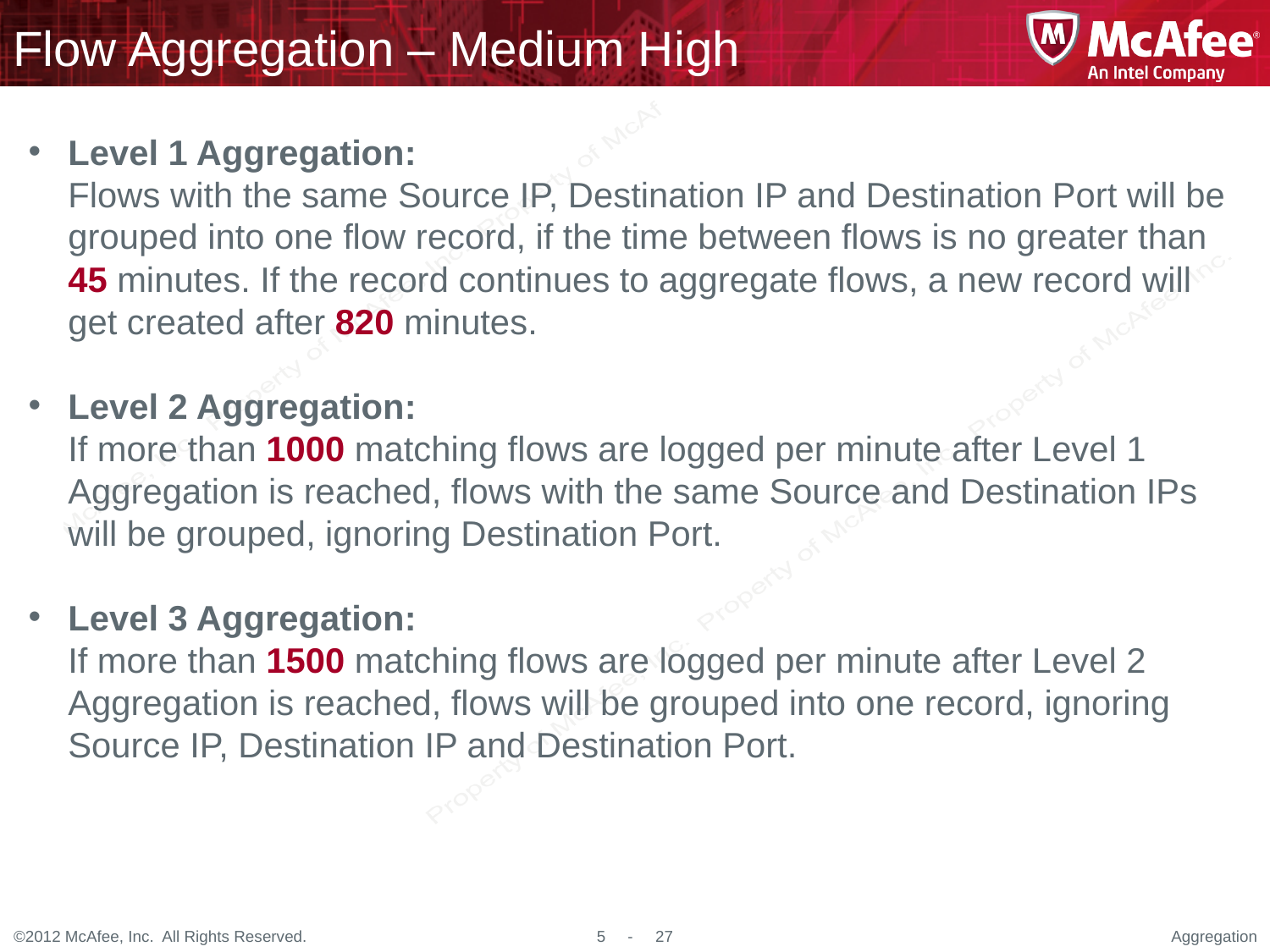

# Flow Aggregation – Medium High
Level 1 Aggregation:
Flows with the same Source IP, Destination IP and Destination Port will be grouped into one flow record, if the time between flows is no greater than 45 minutes. If the record continues to aggregate flows, a new record will get created after 820 minutes.

Level 2 Aggregation:
If more than 1000 matching flows are logged per minute after Level 1 Aggregation is reached, flows with the same Source and Destination IPs will be grouped, ignoring Destination Port.

Level 3 Aggregation:
If more than 1500 matching flows are logged per minute after Level 2 Aggregation is reached, flows will be grouped into one record, ignoring Source IP, Destination IP and Destination Port.
Aggregation